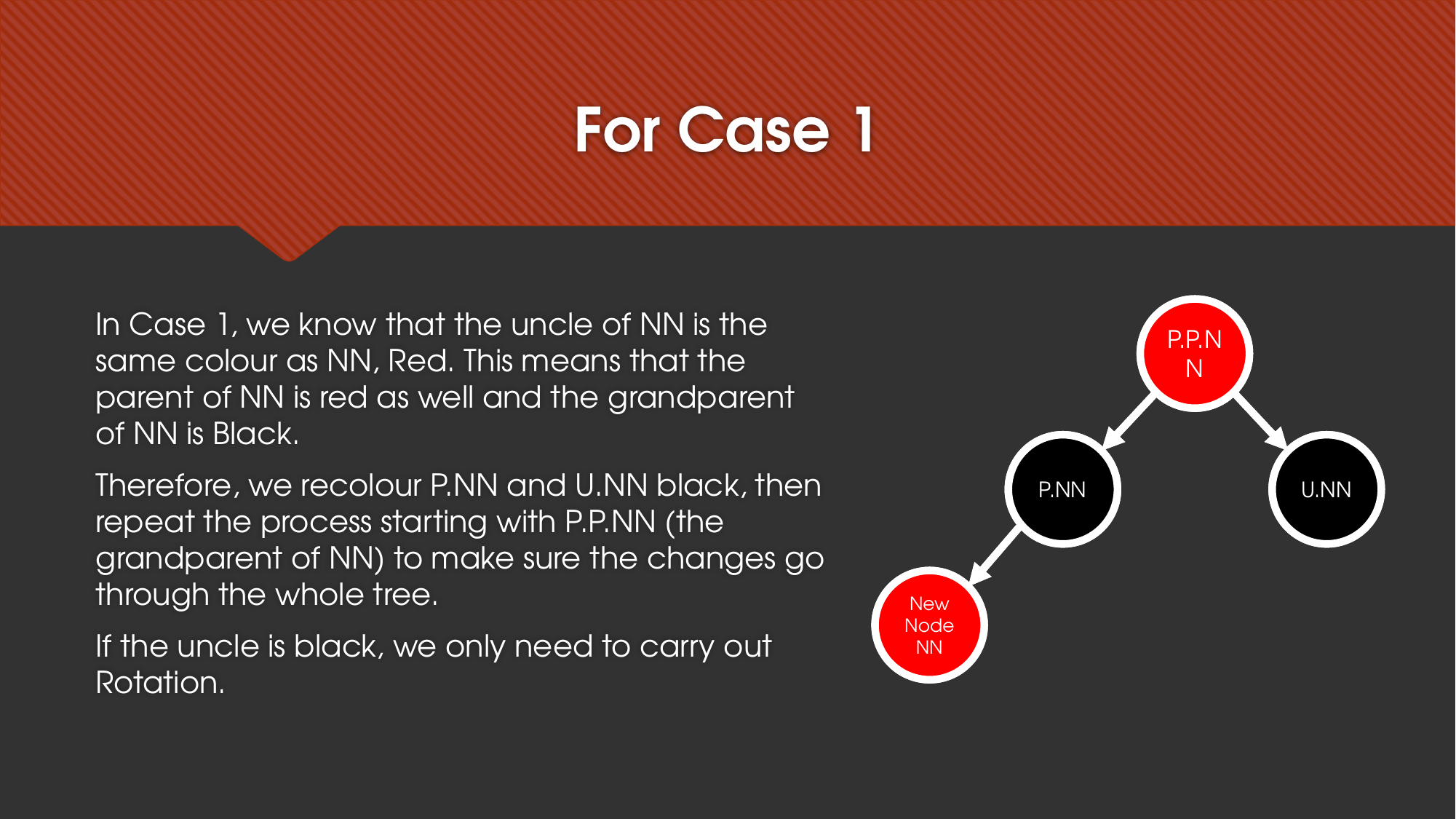

# For Case 1
In Case 1, we know that the uncle of NN is the same colour as NN, Red. This means that the parent of NN is red as well and the grandparent of NN is Black.
Therefore, we recolour P.NN and U.NN black, then repeat the process starting with P.P.NN (the grandparent of NN) to make sure the changes go through the whole tree.
If the uncle is black, we only need to carry out Rotation.
P.P.NN
P.NN
U.NN
New Node
NN
P.P.NN
P.NN
U.NN
New Node
NN